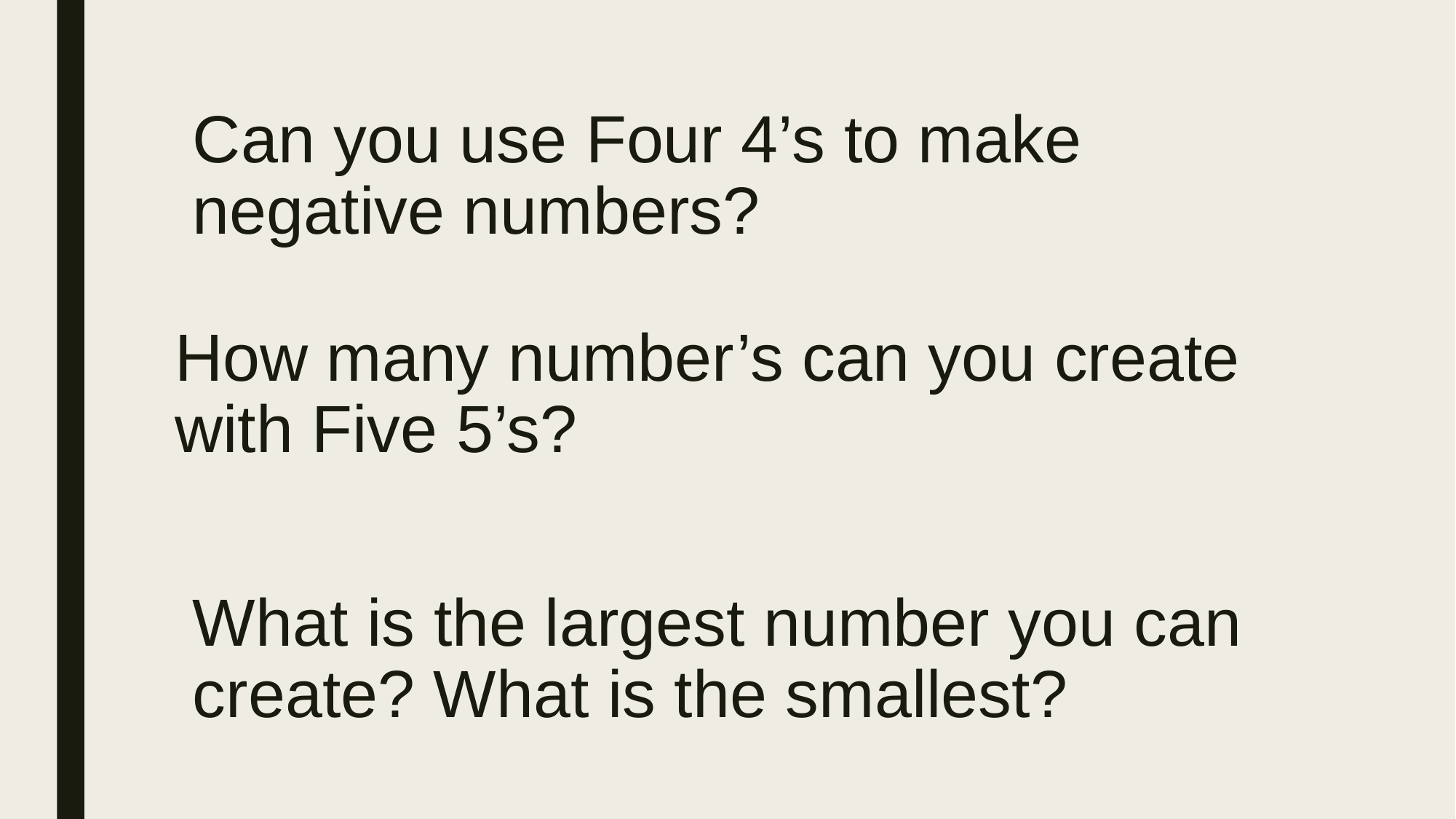

Can you use Four 4’s to make negative numbers?
How many number’s can you create with Five 5’s?
# What is the largest number you can create? What is the smallest?